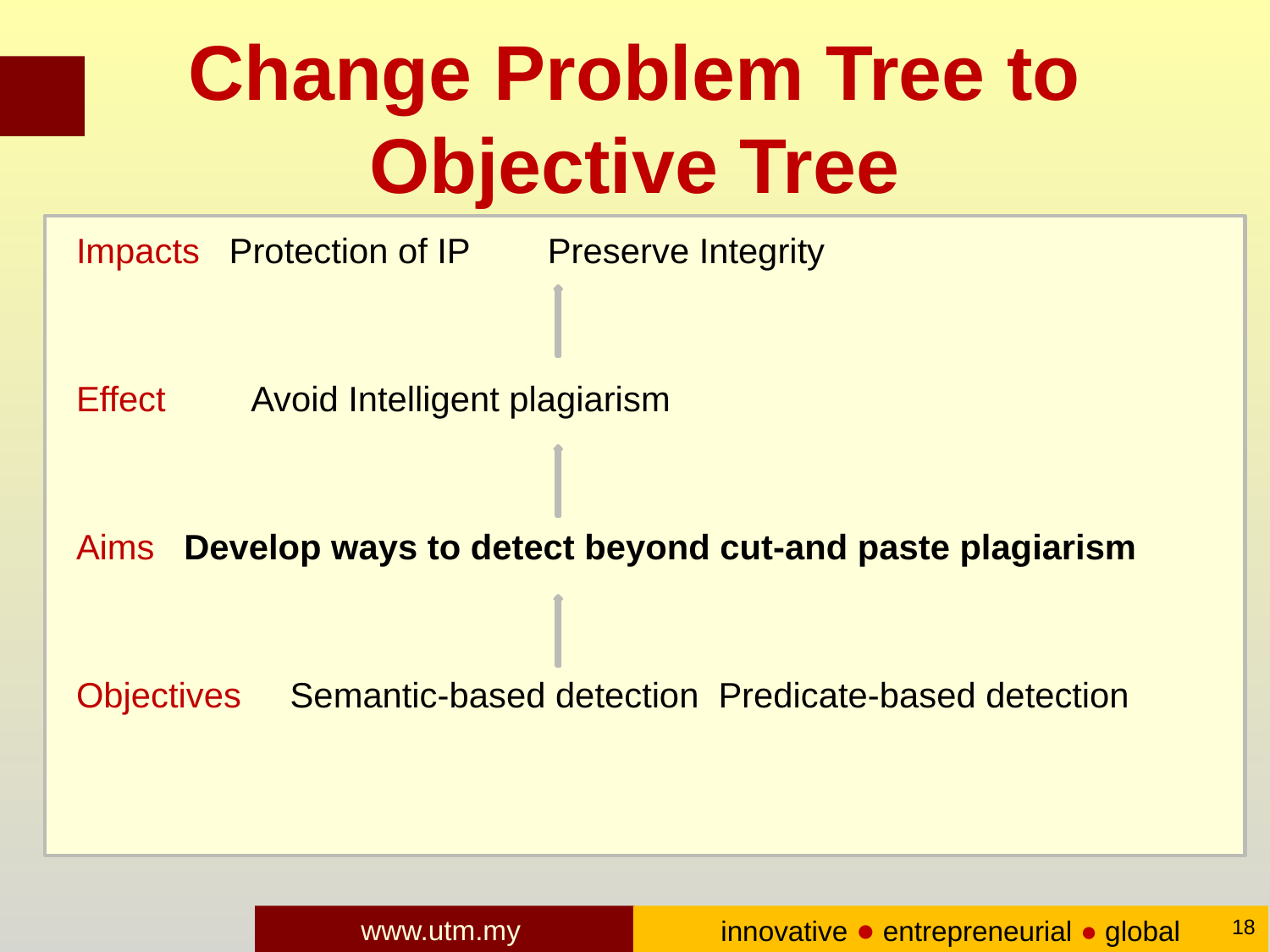

# Change Problem Tree to Objective Tree

Impacts   Protection of IP        Preserve Integrity

Effect    	Avoid Intelligent plagiarism

Aims   Develop ways to detect beyond cut-and paste plagiarism

Objectives     Semantic-based detection  Predicate-based detection